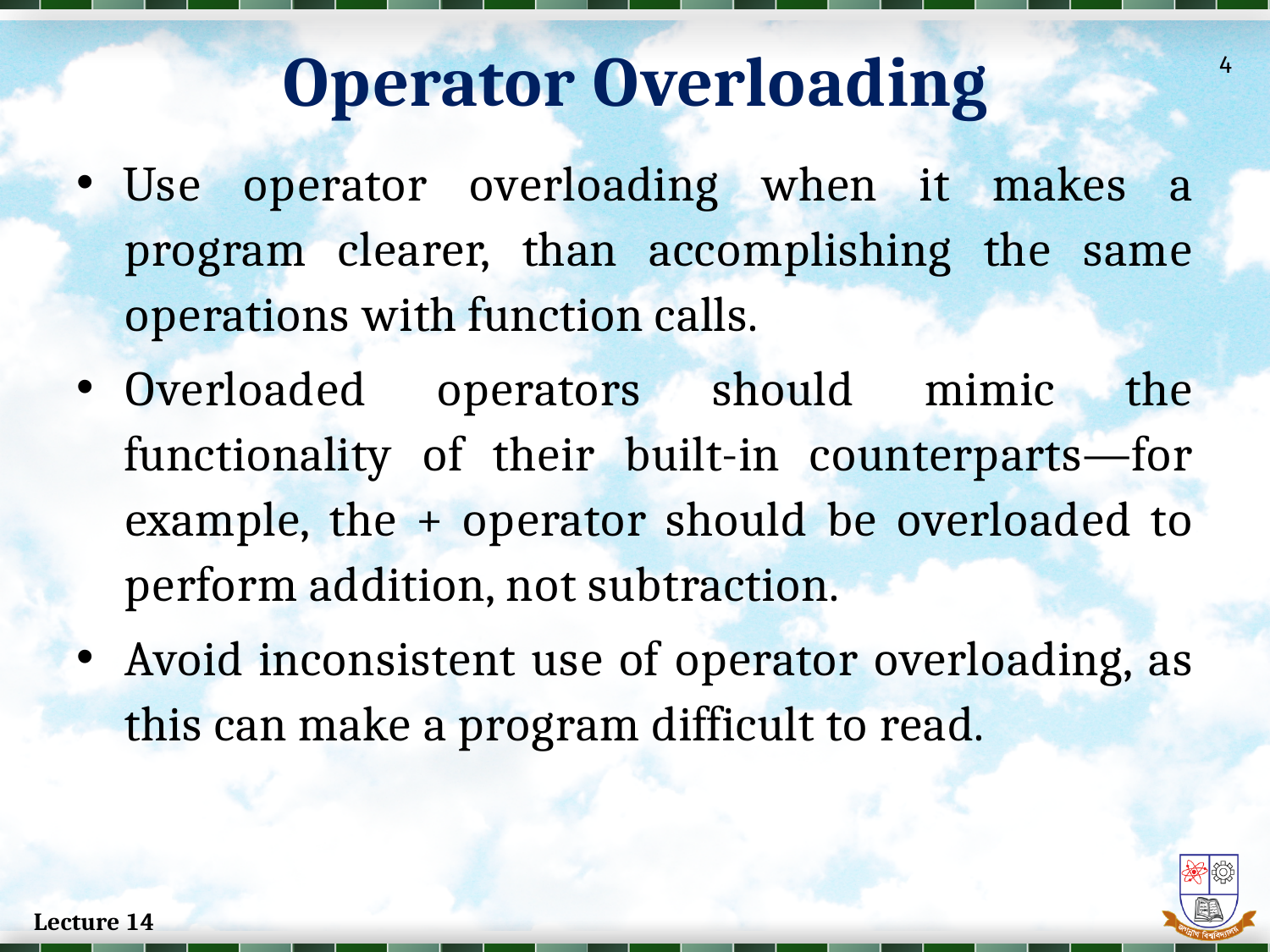

Operator Overloading
4
Use operator overloading when it makes a program clearer, than accomplishing the same operations with function calls.
Overloaded operators should mimic the functionality of their built-in counterparts—for example, the + operator should be overloaded to perform addition, not subtraction.
Avoid inconsistent use of operator overloading, as this can make a program difficult to read.